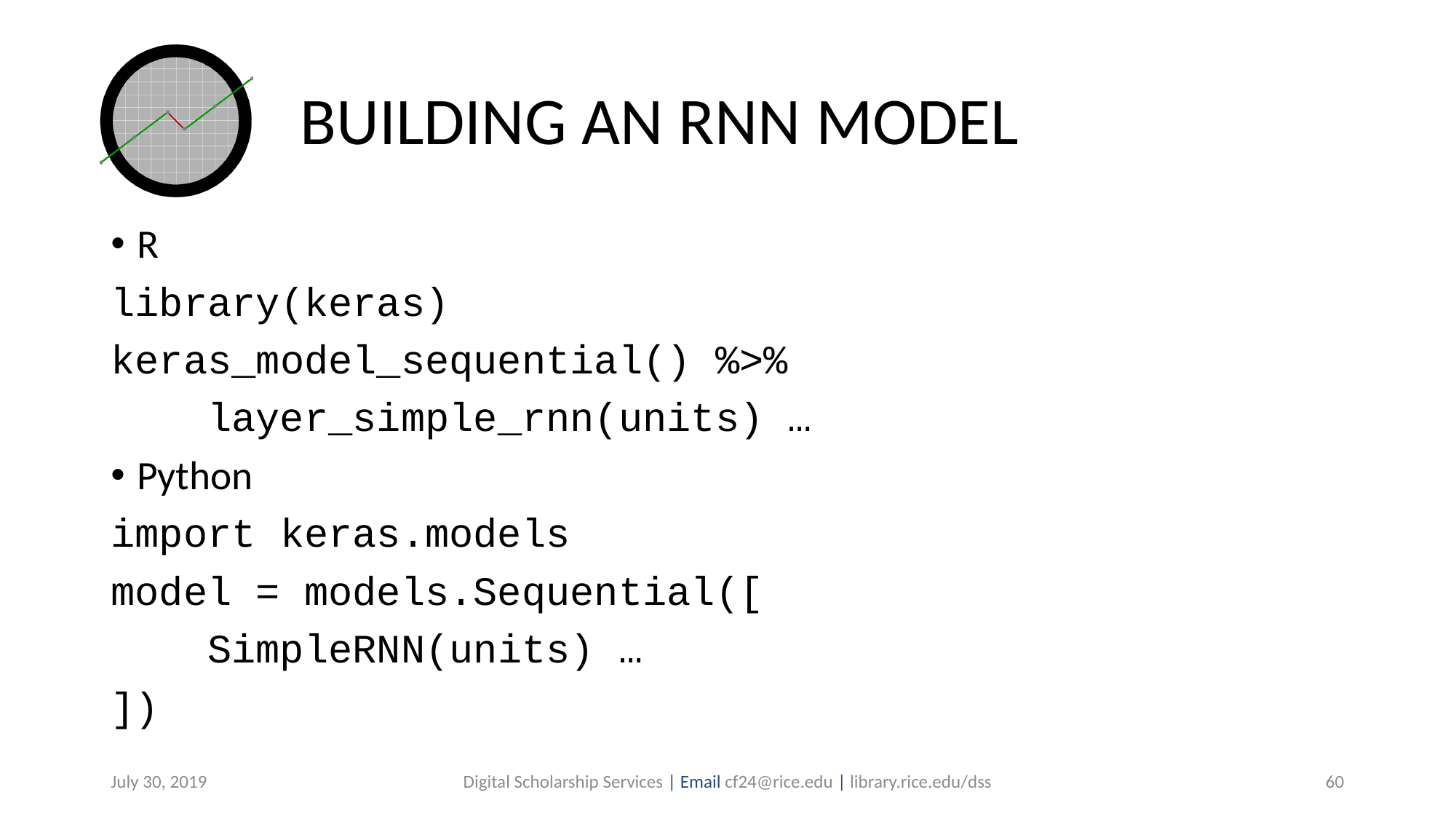

# BUILDING AN RNN MODEL
R
library(keras)
keras_model_sequential() %>%
    layer_simple_rnn(units) …
Python
import keras.models
model = models.Sequential([
    SimpleRNN(units) …
])
July 30, 2019
Digital Scholarship Services | Email cf24@rice.edu | library.rice.edu/dss
60